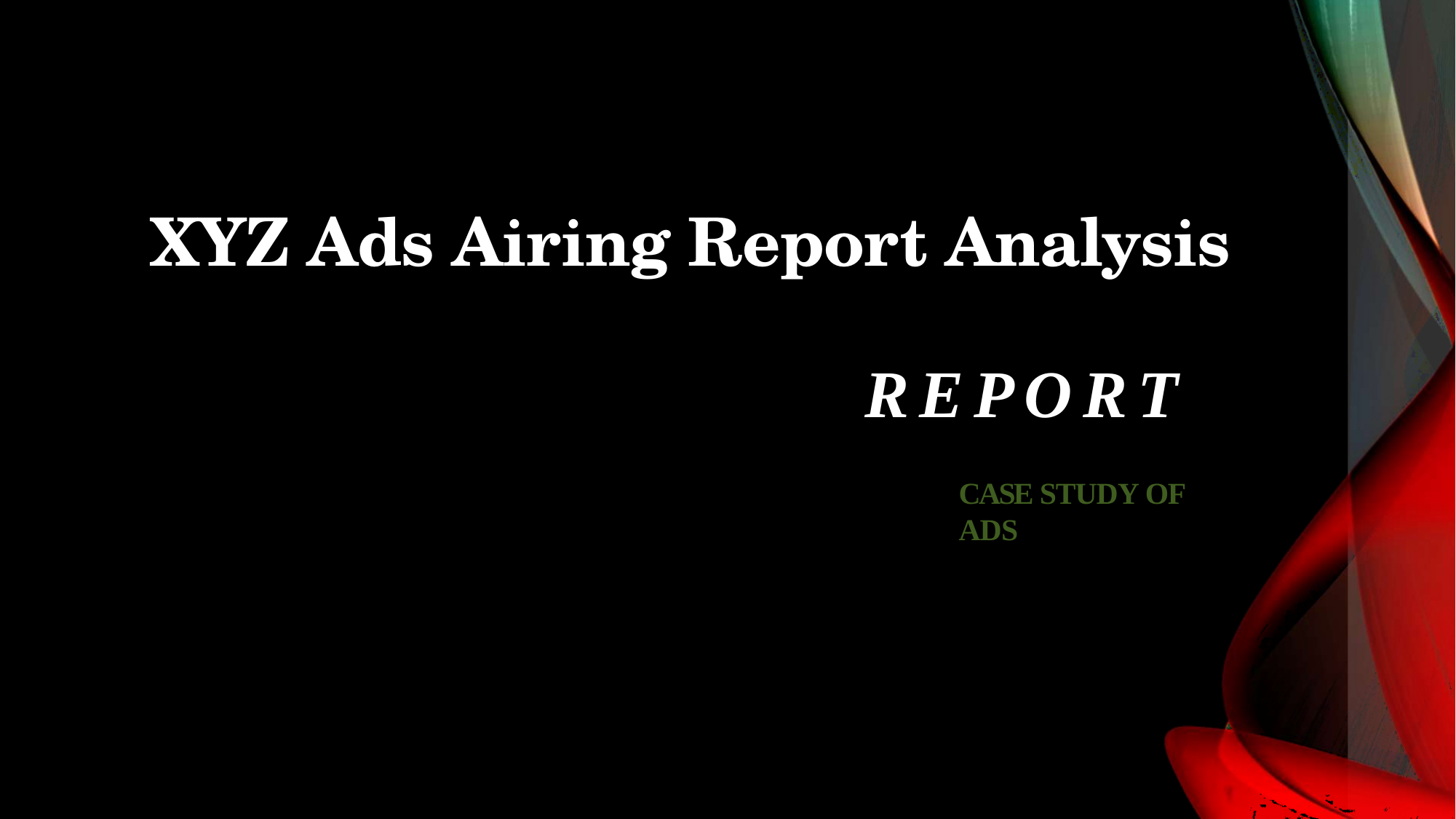

# XYZ Ads Airing Report Analysis

REPORT
CASE STUDY OF ADS